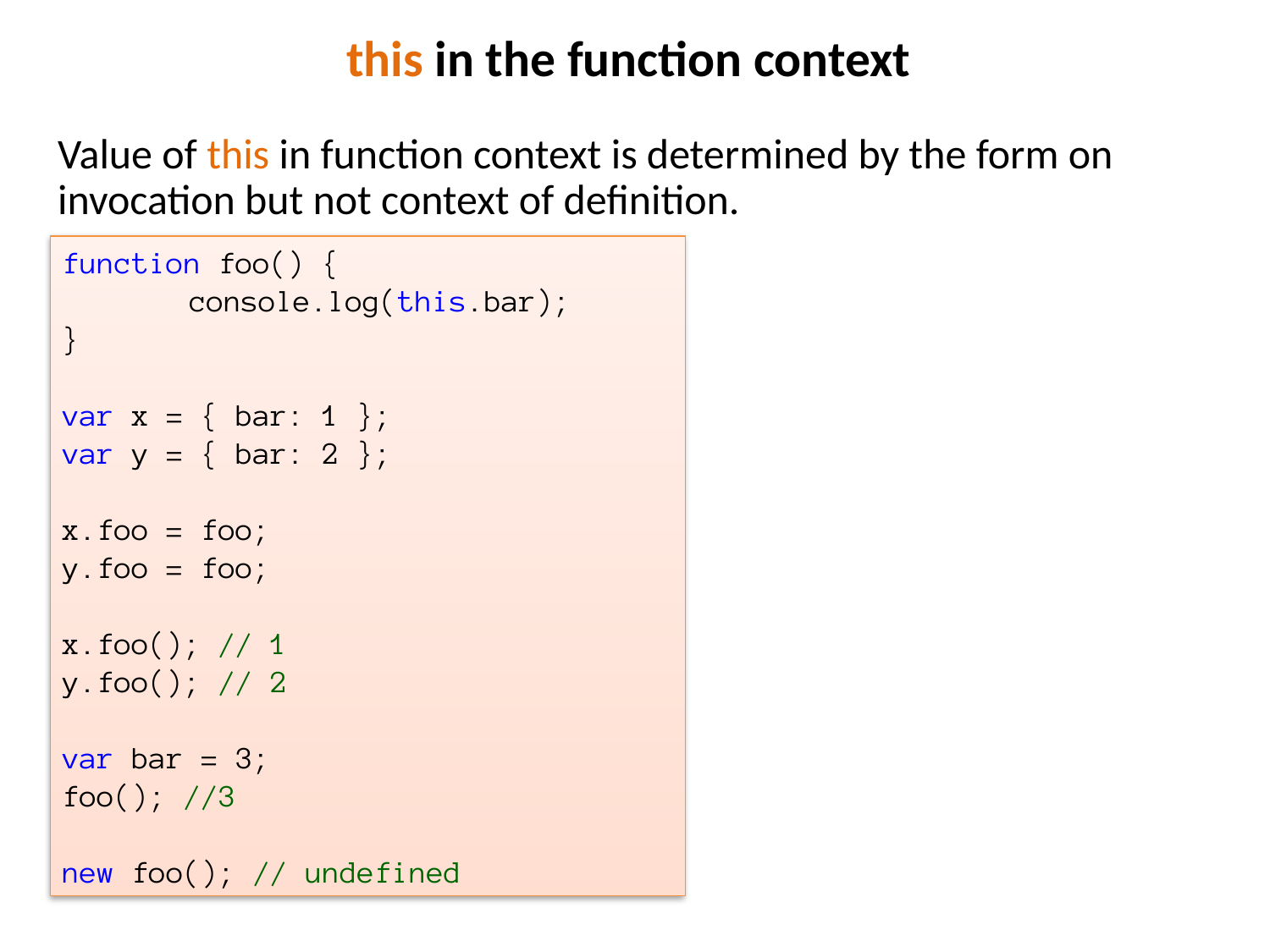

# this in the function context
Value of this in function context is determined by the form on invocation but not context of definition.

function foo() {
	console.log(this.bar);
}

var x = { bar: 1 };
var y = { bar: 2 };

x.foo = foo;
y.foo = foo;

x.foo(); // 1
y.foo(); // 2

var bar = 3;
foo(); //3

new foo(); // undefined